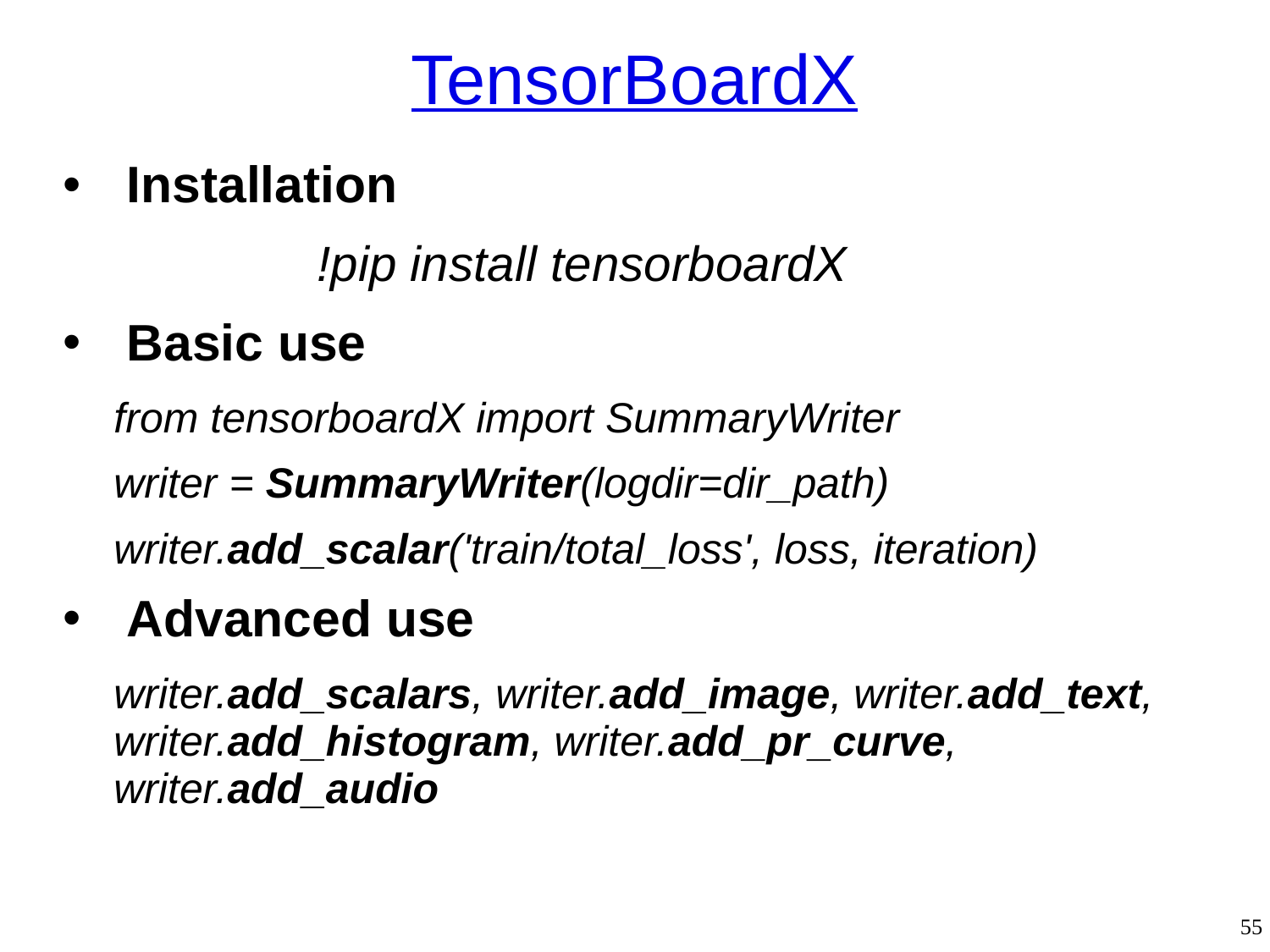

# TensorBoardX
Installation
		!pip install tensorboardX
Basic use
from tensorboardX import SummaryWriter
writer = SummaryWriter(logdir=dir_path)
writer.add_scalar('train/total_loss', loss, iteration)
Advanced use
writer.add_scalars, writer.add_image, writer.add_text, writer.add_histogram, writer.add_pr_curve, writer.add_audio

55